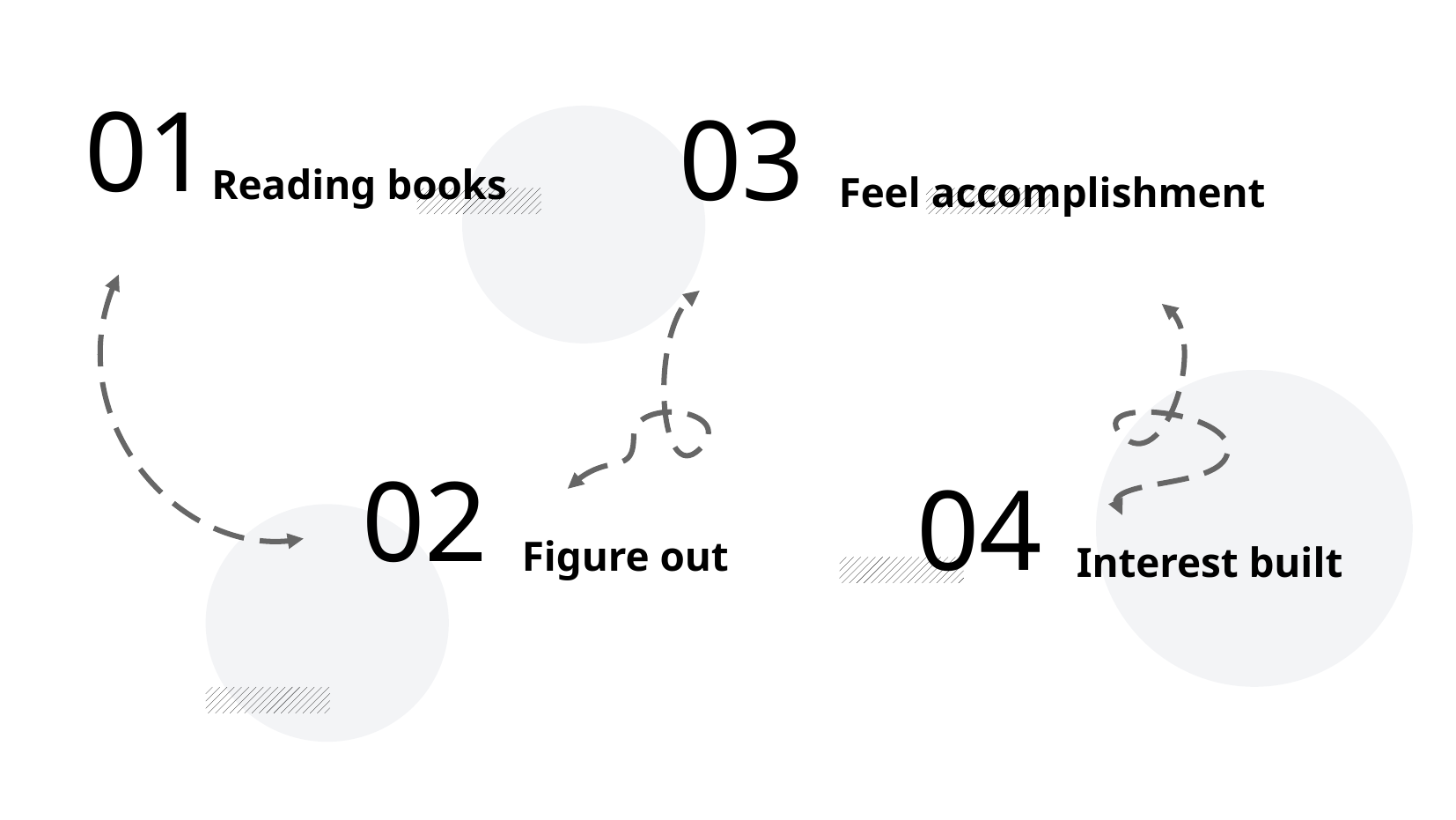

01
03
Reading books
Feel accomplishment
02
04
Figure out
Interest built